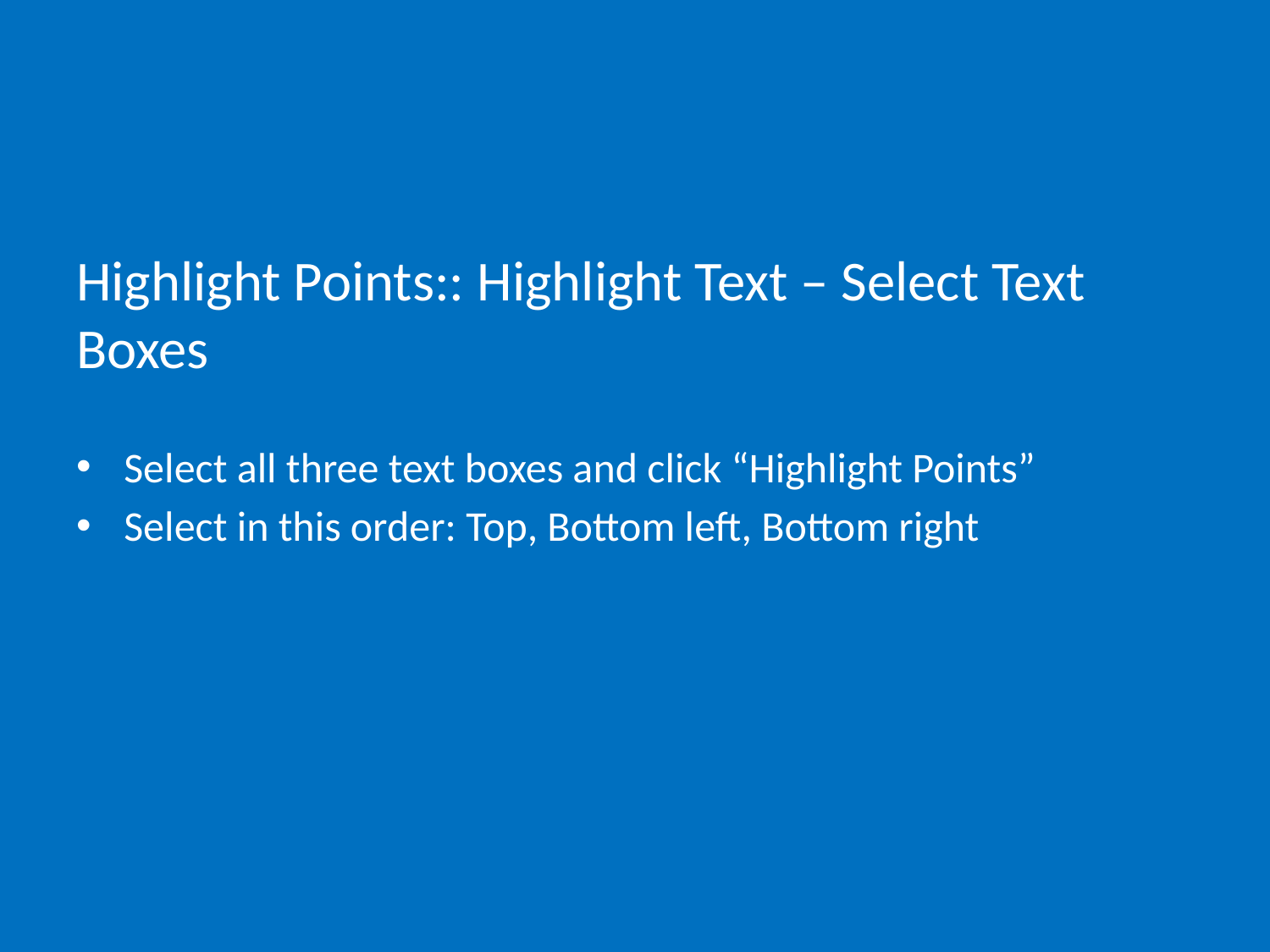

# Highlight Points:: Highlight Text – Select Text Boxes
Select all three text boxes and click “Highlight Points”
Select in this order: Top, Bottom left, Bottom right